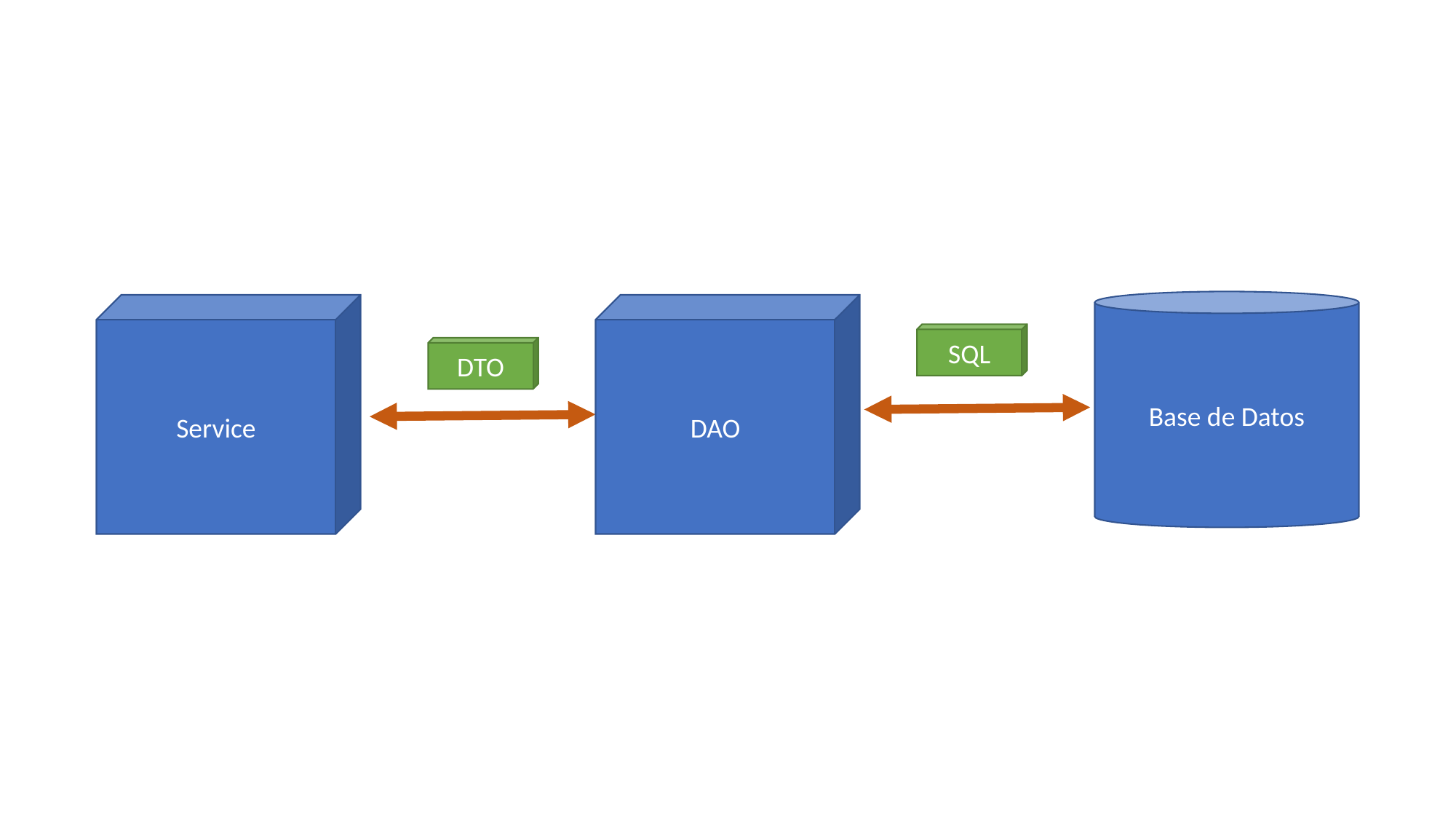

Base de Datos
Service
DAO
SQL
DTO